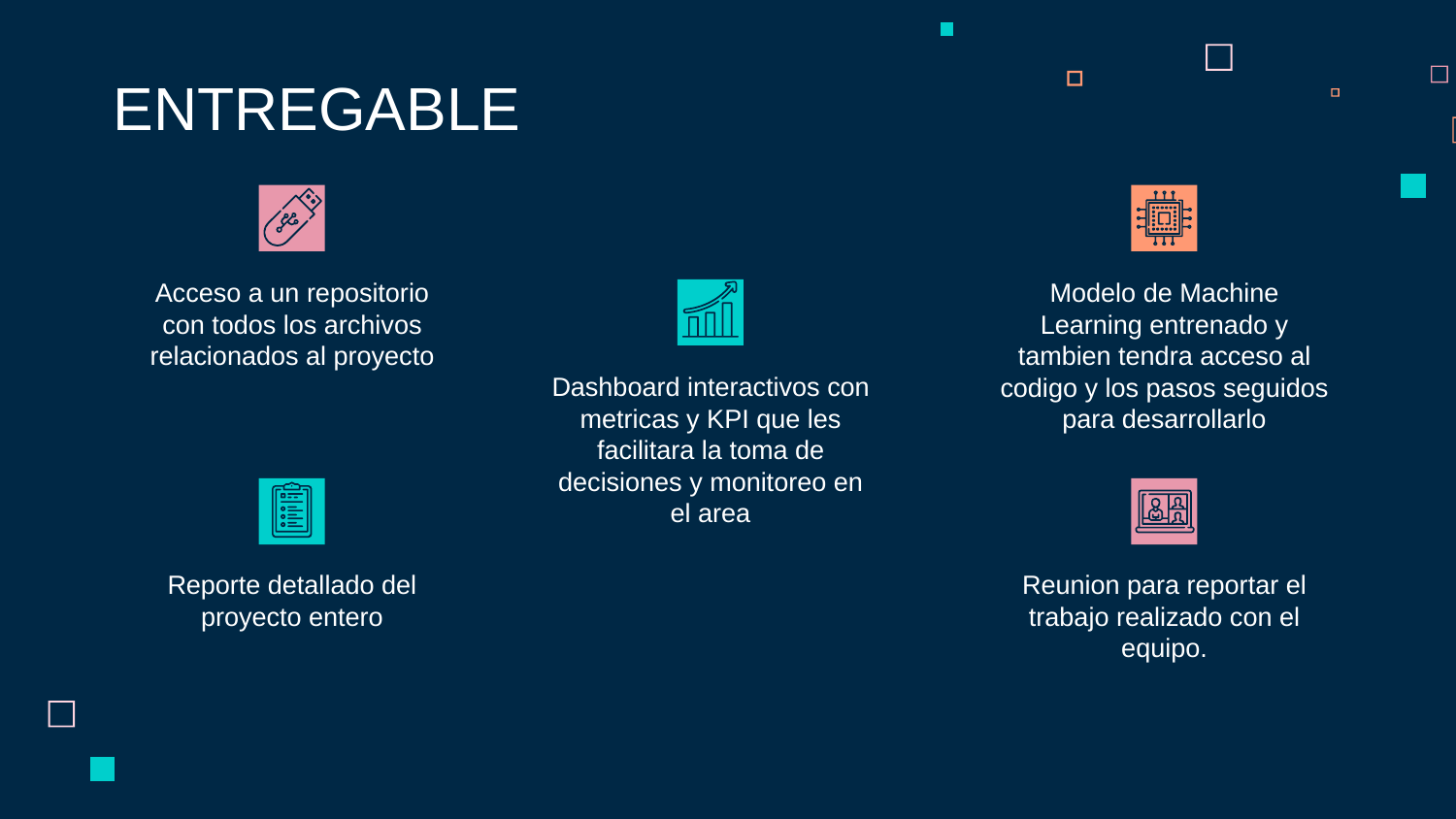

ENTREGABLE

Acceso a un repositorio con todos los archivos relacionados al proyecto
Modelo de Machine Learning entrenado y tambien tendra acceso al codigo y los pasos seguidos para desarrollarlo

Dashboard interactivos con metricas y KPI que les facilitara la toma de decisiones y monitoreo en el area

Reporte detallado del proyecto entero
Reunion para reportar el trabajo realizado con el equipo.